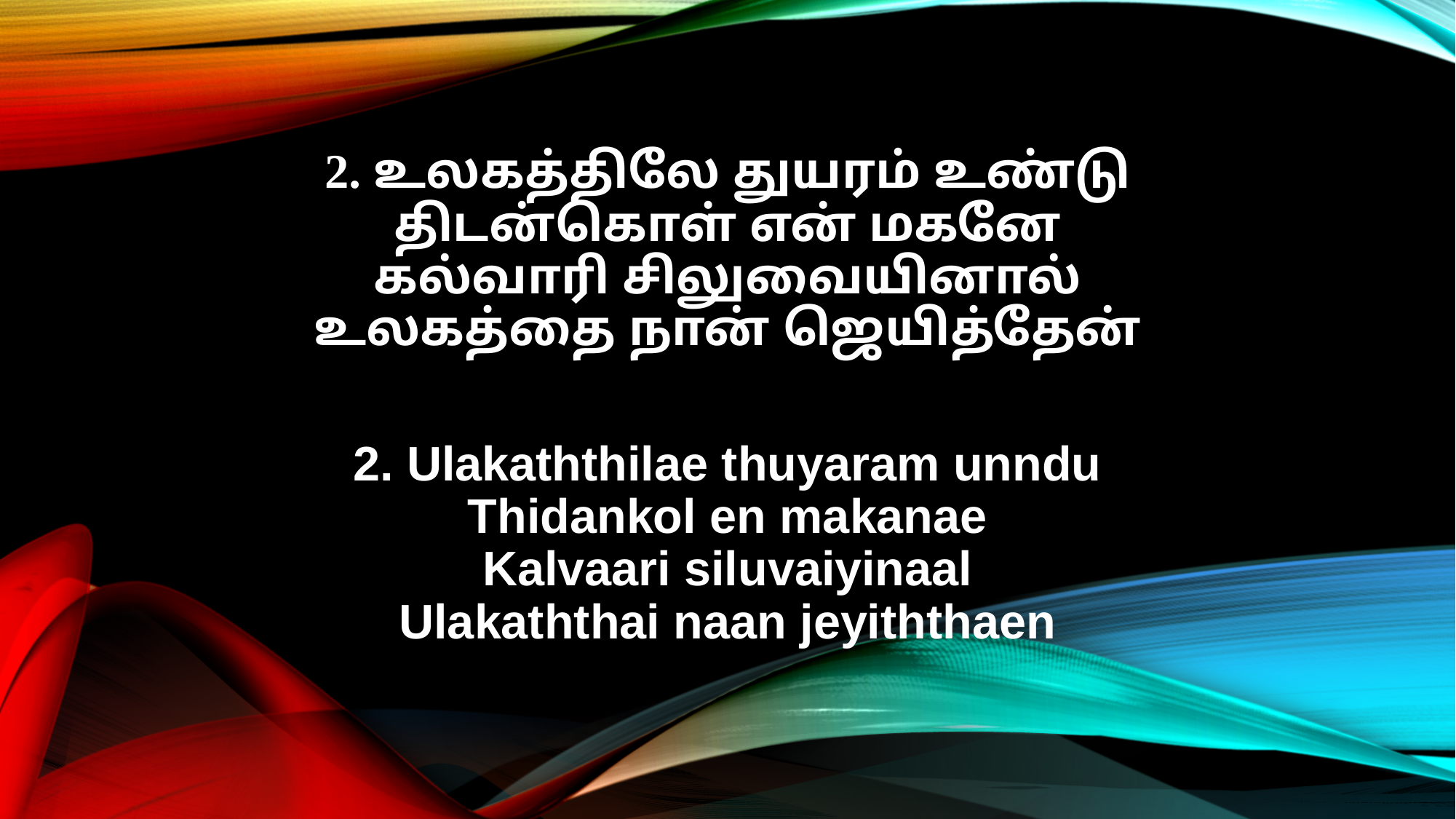

2. உலகத்திலே துயரம் உண்டு
திடன்கொள் என் மகனே
கல்வாரி சிலுவையினால்
உலகத்தை நான் ஜெயித்தேன்

2. Ulakaththilae thuyaram unndu
Thidankol en makanae
Kalvaari siluvaiyinaal
Ulakaththai naan jeyiththaen